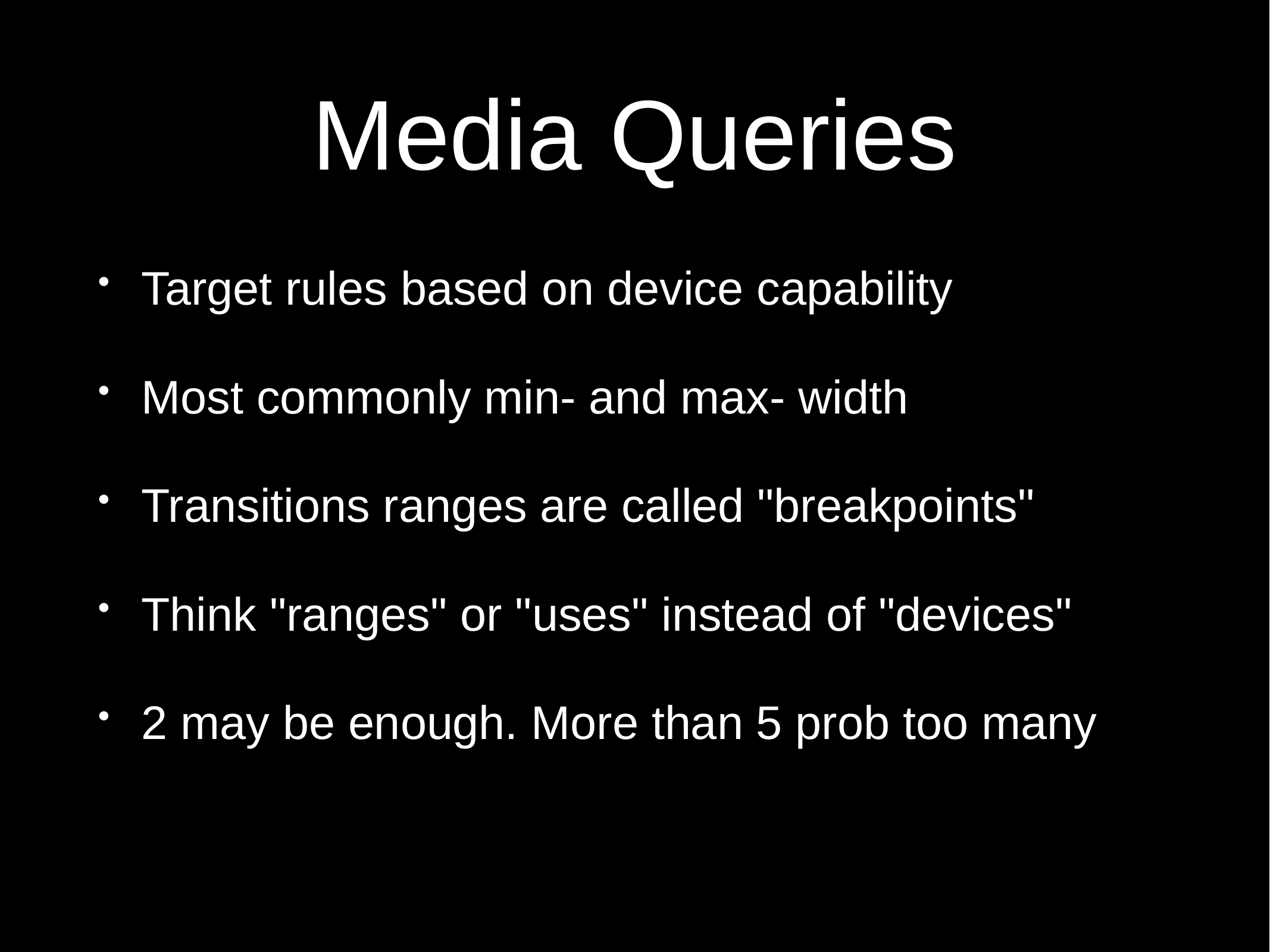

# Media Queries
Target rules based on device capability
Most commonly min- and max- width
Transitions ranges are called "breakpoints"
Think "ranges" or "uses" instead of "devices"
2 may be enough. More than 5 prob too many